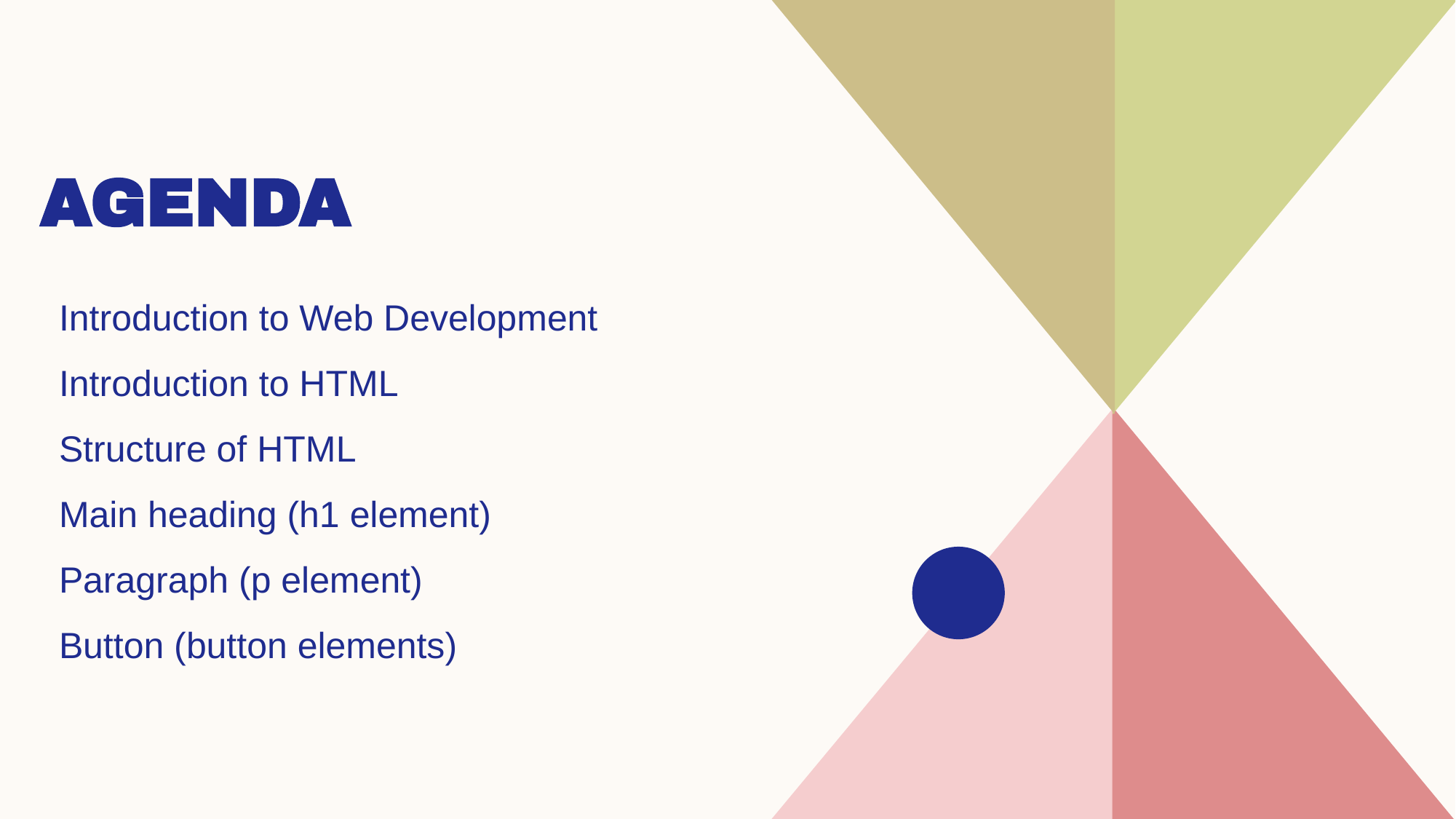

# AGENDA
Introduction to Web Development
Introduction to HTML
Structure of HTML
​Main heading (h1 element)
Paragraph (p element)
​Button (button elements)